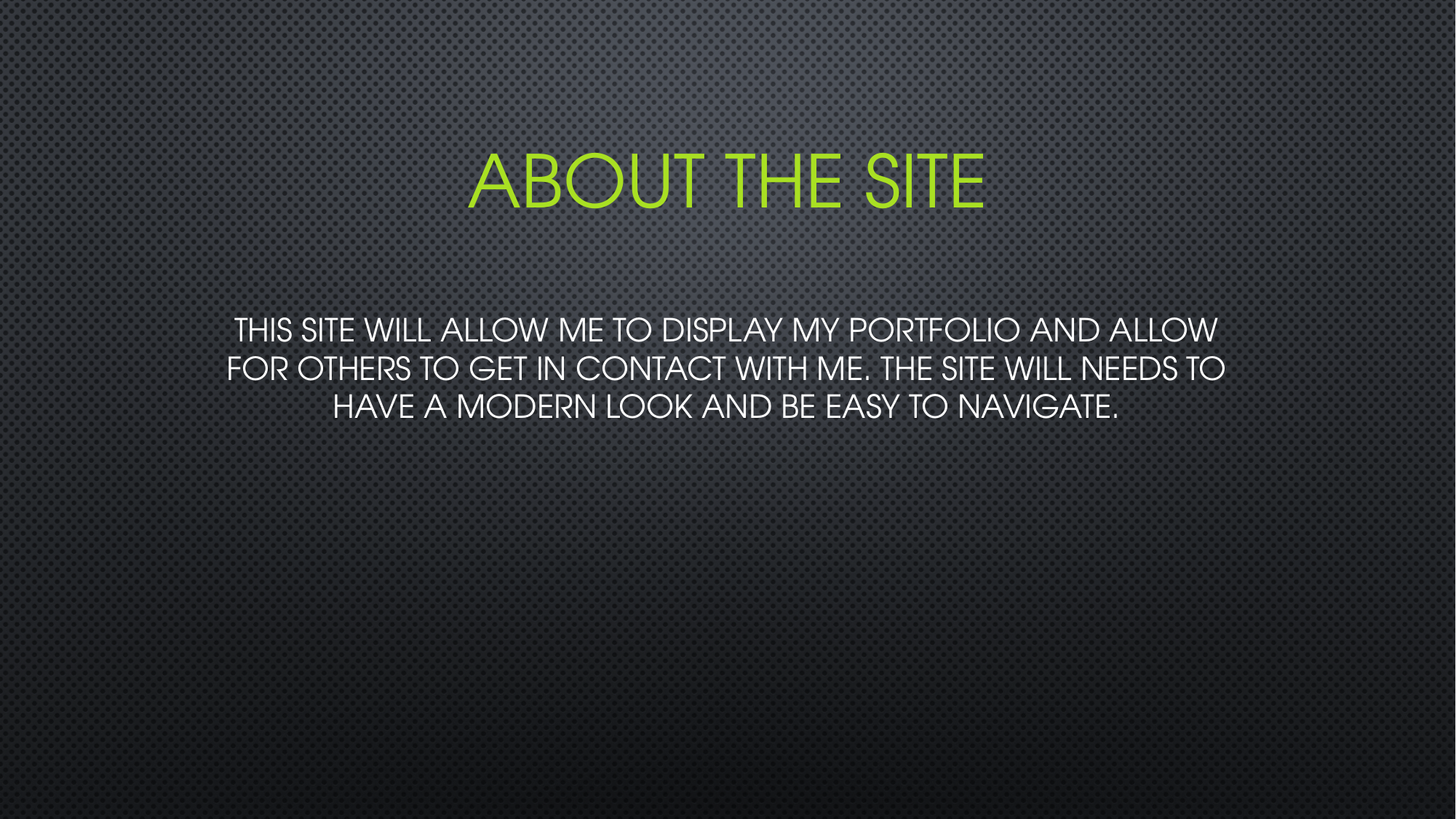

# About The site
This site will allow me to display my portfolio and allow for others to get in contact with me. The site will needs to have a modern look and be easy to navigate.